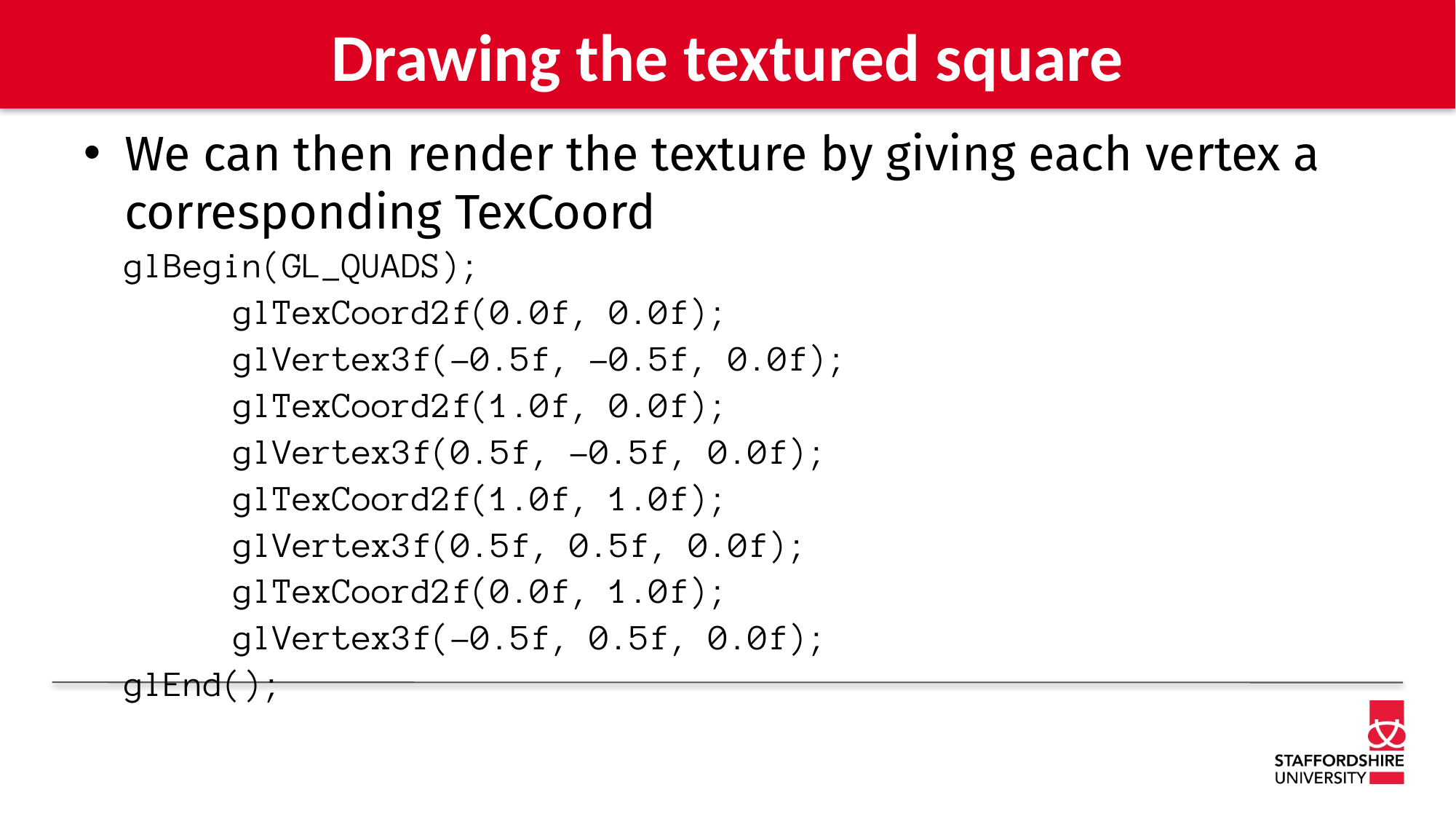

# Drawing the textured square
We can then render the texture by giving each vertex a corresponding TexCoord
	glBegin(GL_QUADS);
		glTexCoord2f(0.0f, 0.0f);
		glVertex3f(-0.5f, -0.5f, 0.0f);
		glTexCoord2f(1.0f, 0.0f);
		glVertex3f(0.5f, -0.5f, 0.0f);
		glTexCoord2f(1.0f, 1.0f);
		glVertex3f(0.5f, 0.5f, 0.0f);
		glTexCoord2f(0.0f, 1.0f);
		glVertex3f(-0.5f, 0.5f, 0.0f);
	glEnd();